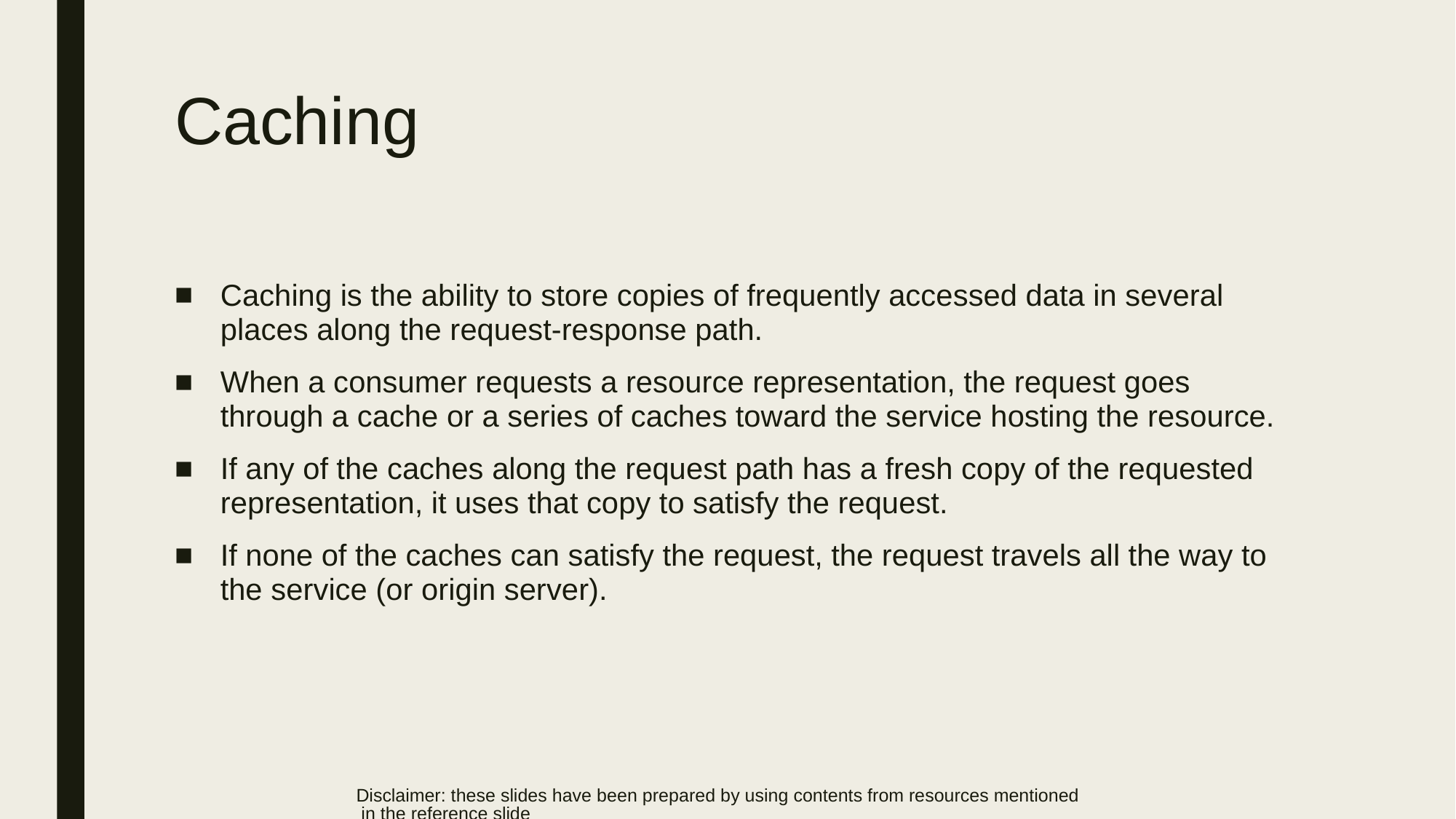

# Caching
Caching is the ability to store copies of frequently accessed data in several places along the request-response path.
When a consumer requests a resource representation, the request goes through a cache or a series of caches toward the service hosting the resource.
If any of the caches along the request path has a fresh copy of the requested representation, it uses that copy to satisfy the request.
If none of the caches can satisfy the request, the request travels all the way to the service (or origin server).

Disclaimer: these slides have been prepared by using contents from resources mentioned in the reference slide